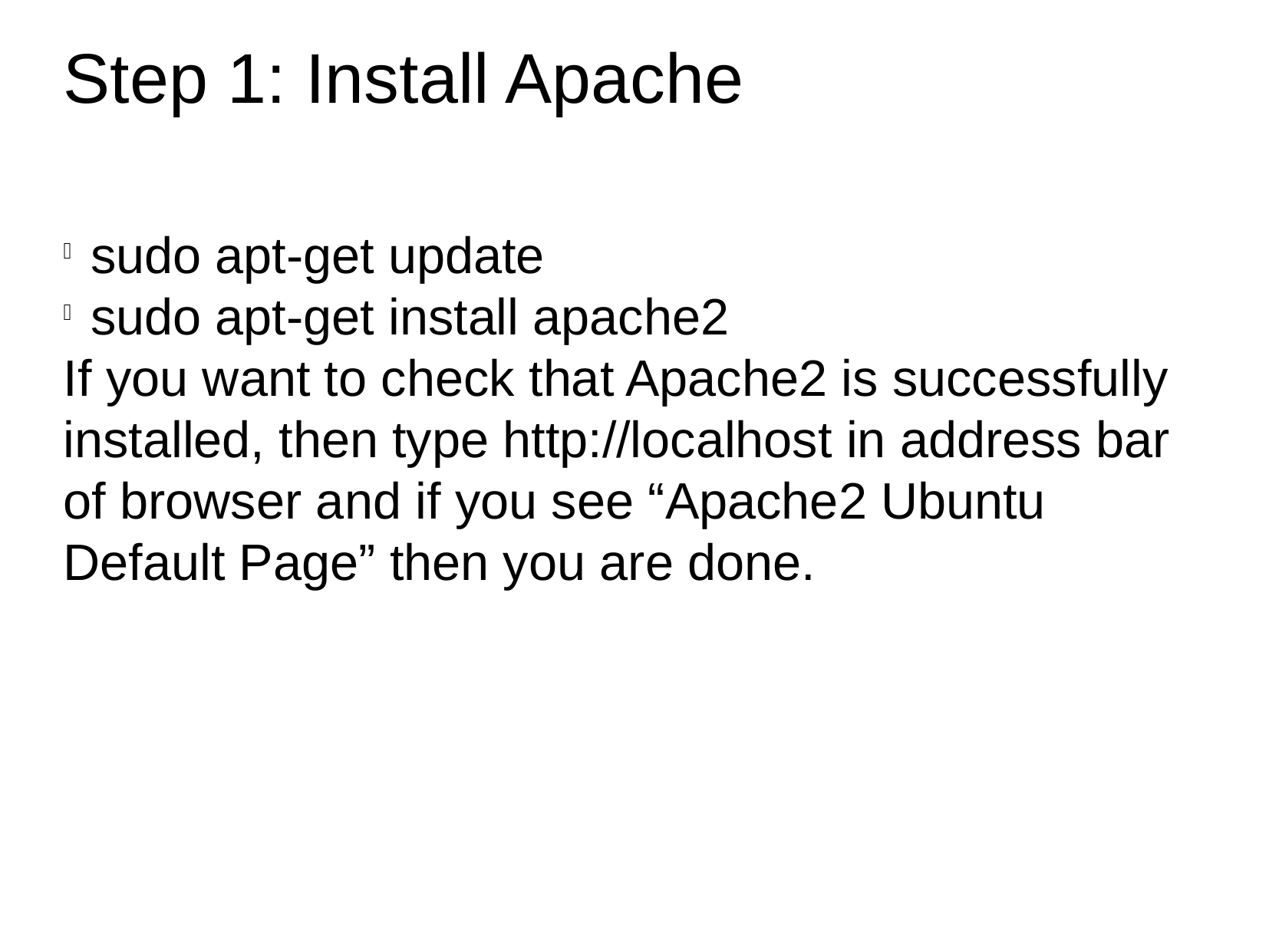

Step 1: Install Apache

sudo apt-get update
sudo apt-get install apache2
If you want to check that Apache2 is successfully installed, then type http://localhost in address bar of browser and if you see “Apache2 Ubuntu Default Page” then you are done.